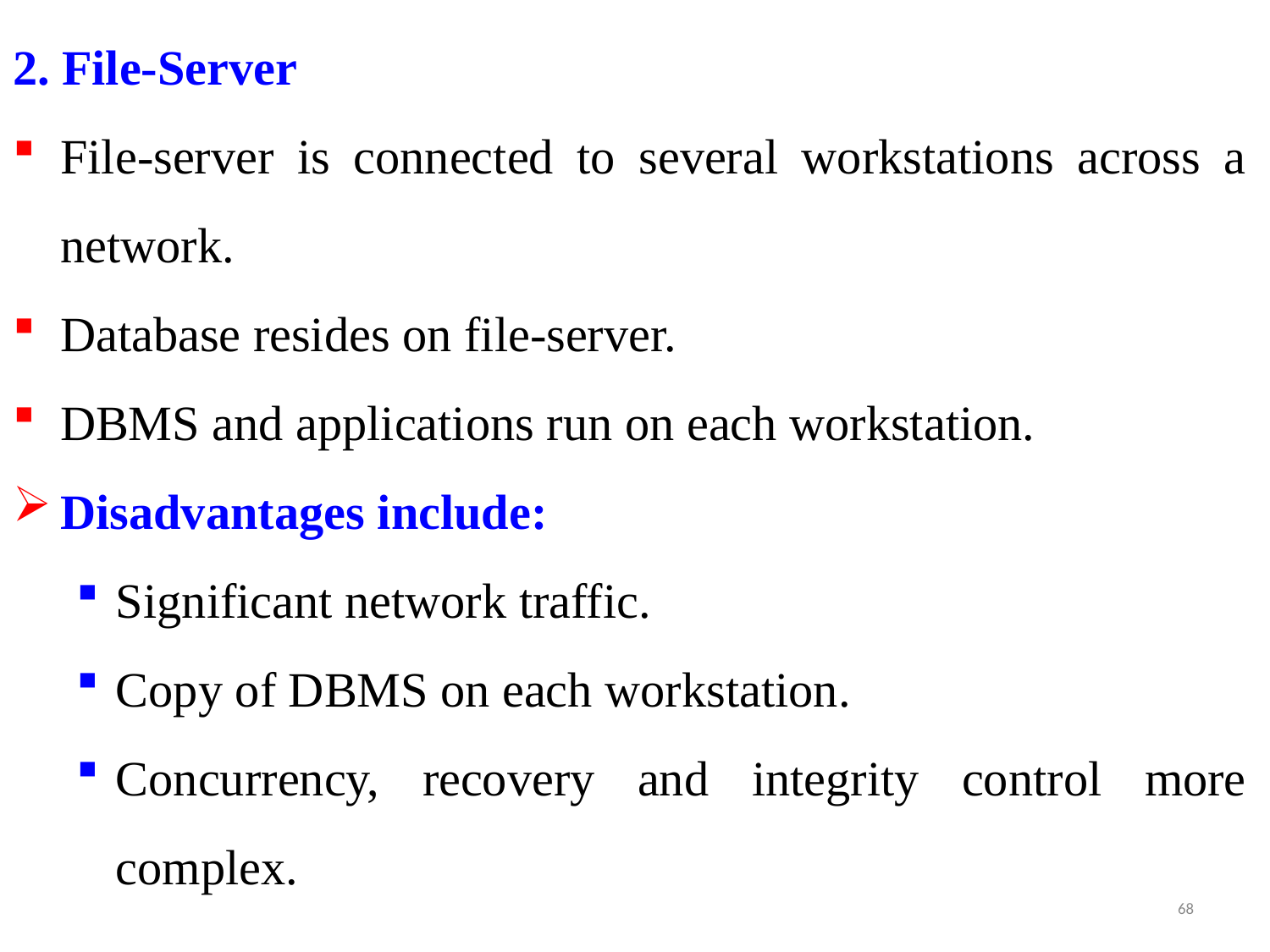

2. File-Server
File-server is connected to several workstations across a network.
Database resides on file-server.
DBMS and applications run on each workstation.
Disadvantages include:
Significant network traffic.
Copy of DBMS on each workstation.
Concurrency, recovery and integrity control more complex.

68